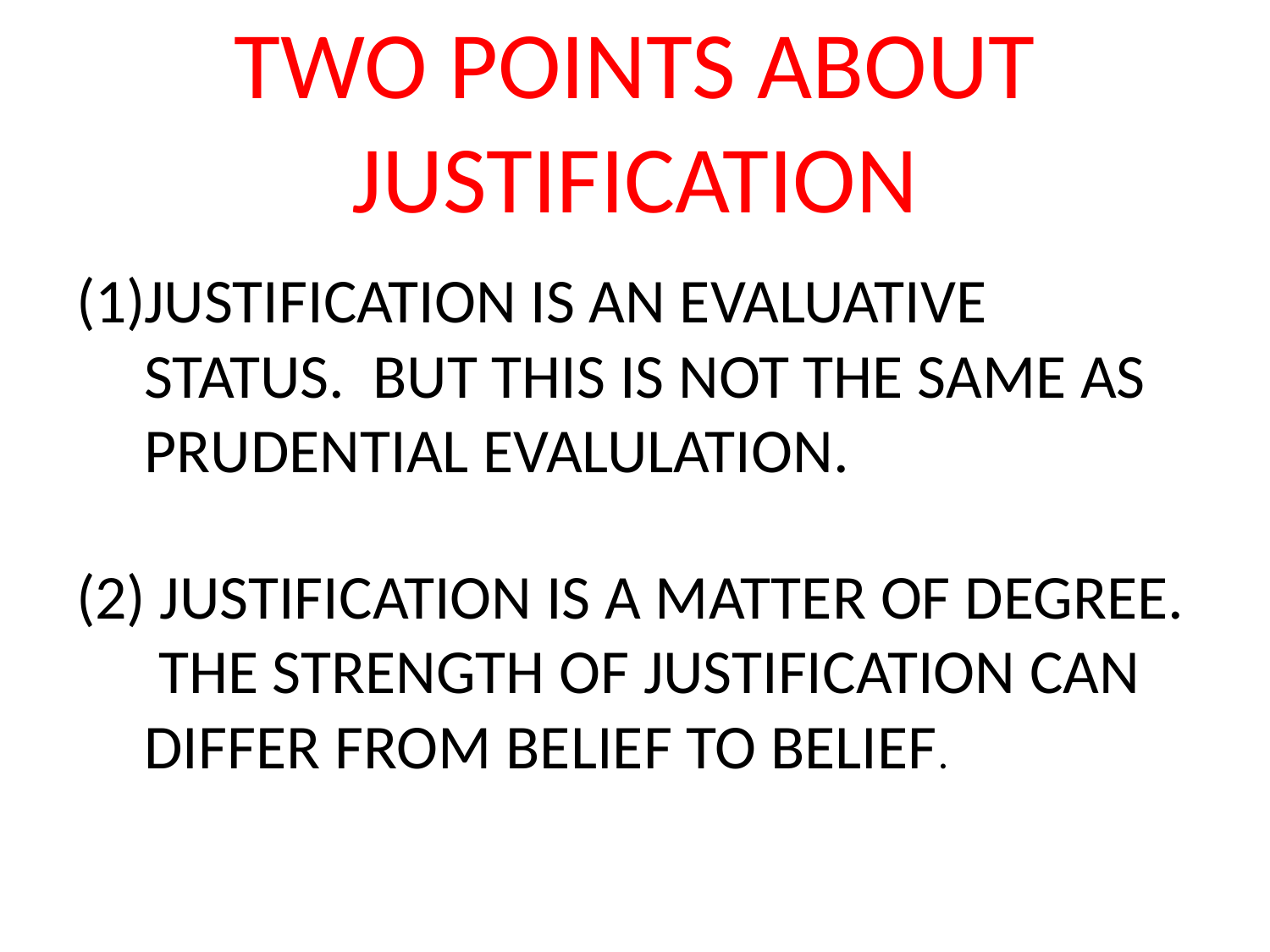

# TWO POINTS ABOUT JUSTIFICATION
JUSTIFICATION IS AN EVALUATIVE STATUS.  BUT THIS IS NOT THE SAME AS PRUDENTIAL EVALULATION.

(2) JUSTIFICATION IS A MATTER OF DEGREE.  THE STRENGTH OF JUSTIFICATION CAN DIFFER FROM BELIEF TO BELIEF.